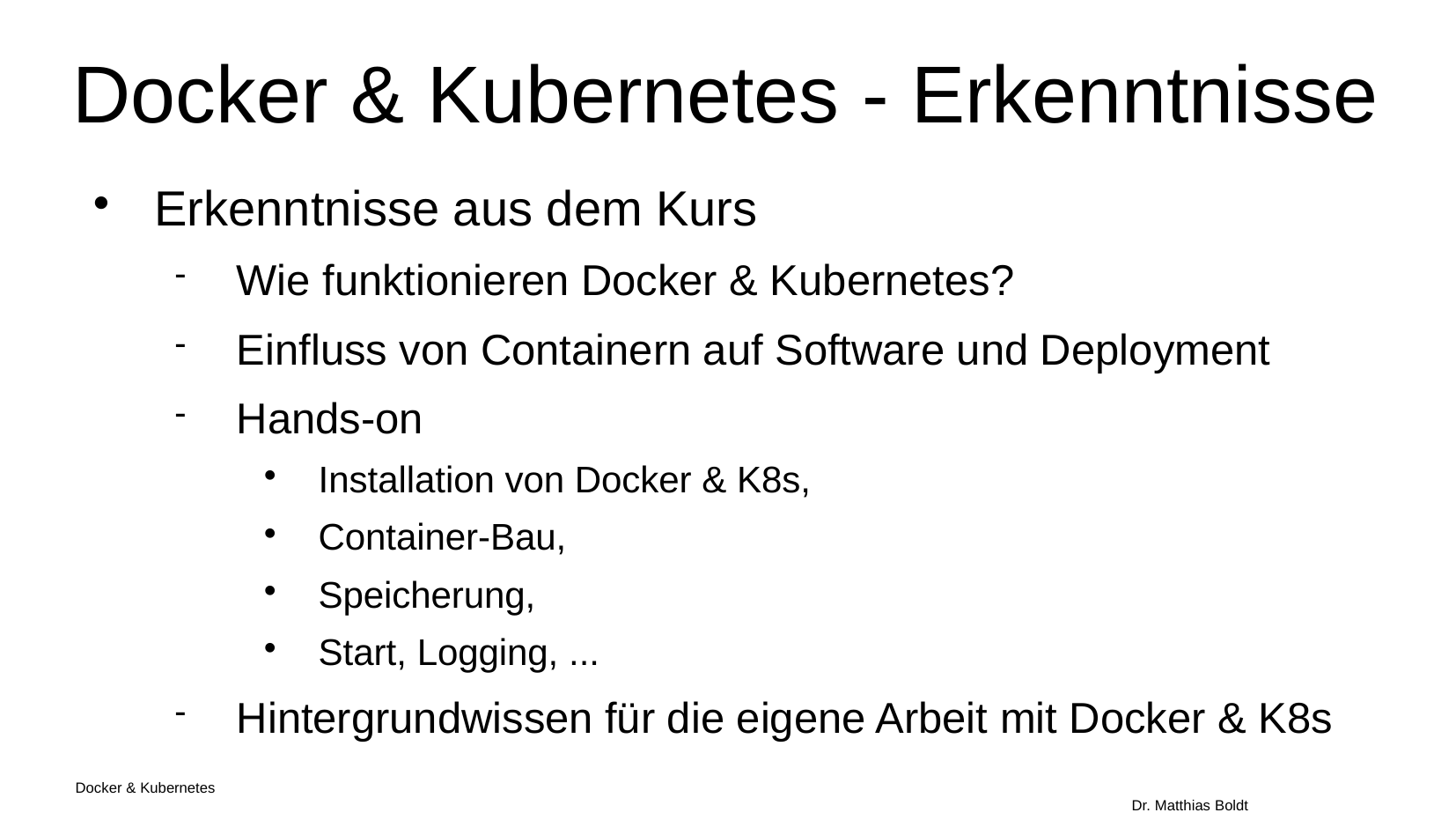

Docker & Kubernetes - Erkenntnisse
Erkenntnisse aus dem Kurs
Wie funktionieren Docker & Kubernetes?
Einfluss von Containern auf Software und Deployment
Hands-on
Installation von Docker & K8s,
Container-Bau,
Speicherung,
Start, Logging, ...
Hintergrundwissen für die eigene Arbeit mit Docker & K8s
Docker & Kubernetes																Dr. Matthias Boldt